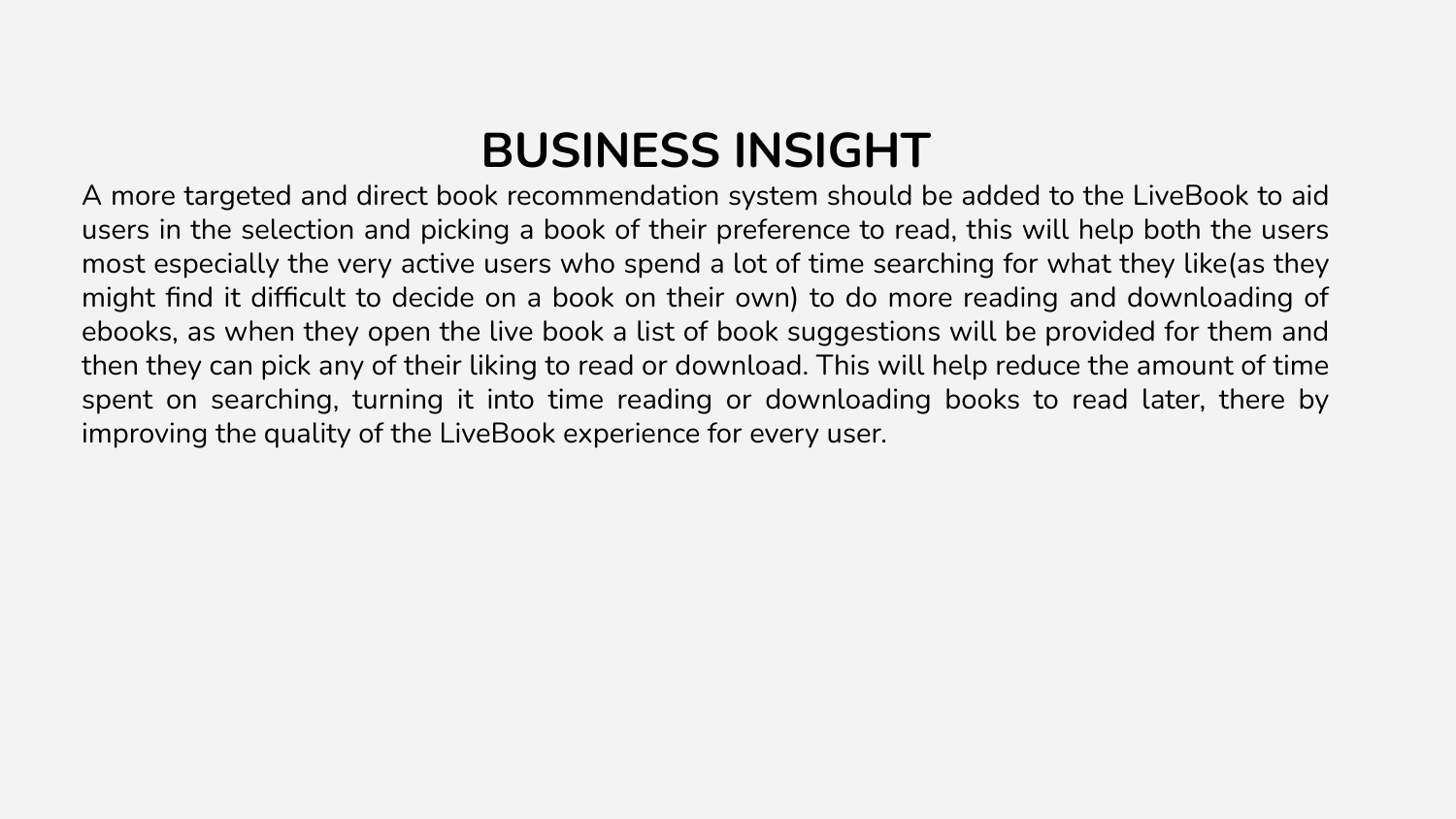

BUSINESS INSIGHT
A more targeted and direct book recommendation system should be added to the LiveBook to aid users in the selection and picking a book of their preference to read, this will help both the users most especially the very active users who spend a lot of time searching for what they like(as they might find it difficult to decide on a book on their own) to do more reading and downloading of ebooks, as when they open the live book a list of book suggestions will be provided for them and then they can pick any of their liking to read or download. This will help reduce the amount of time spent on searching, turning it into time reading or downloading books to read later, there by improving the quality of the LiveBook experience for every user.